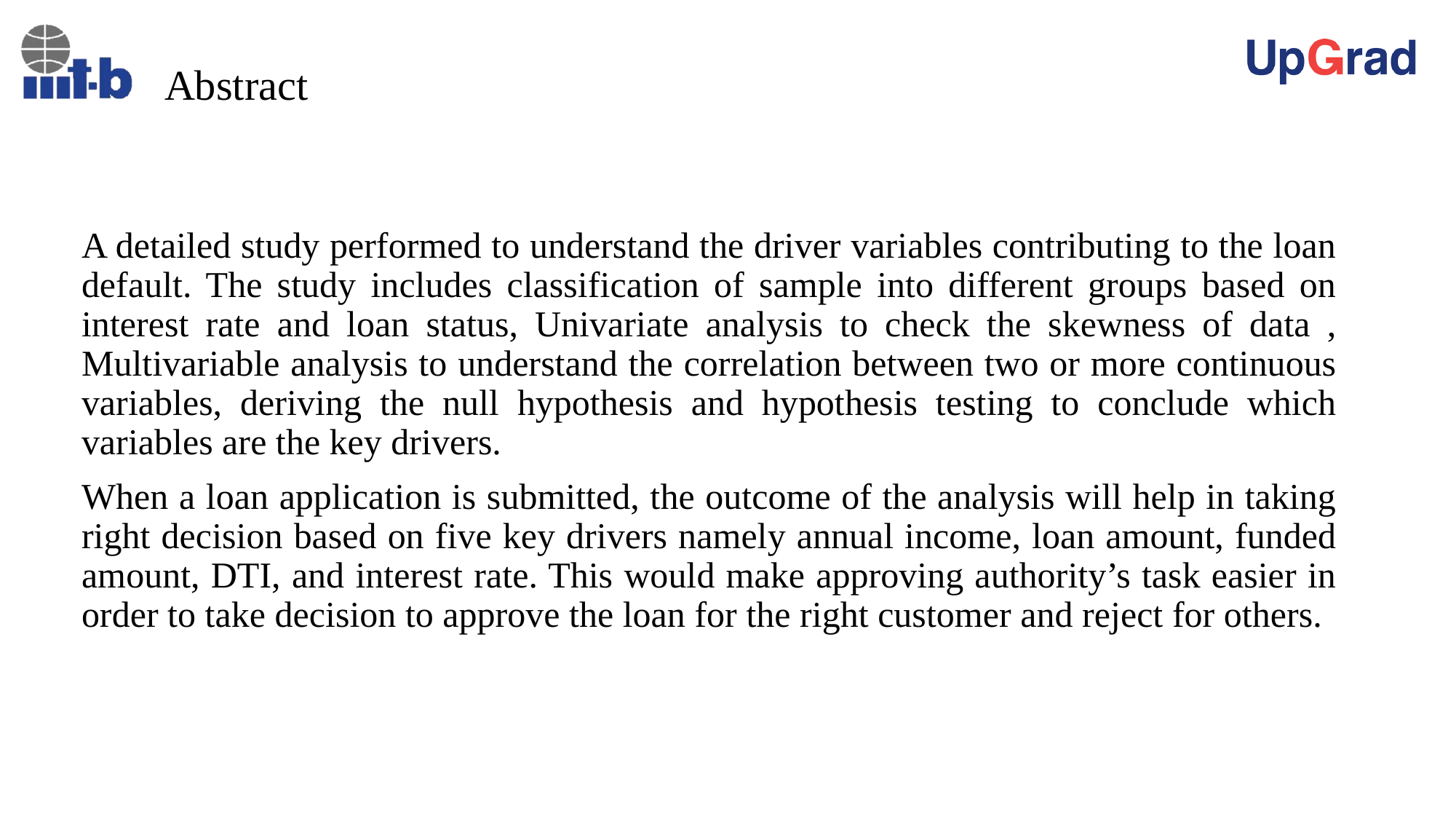

# Abstract
A detailed study performed to understand the driver variables contributing to the loan default. The study includes classification of sample into different groups based on interest rate and loan status, Univariate analysis to check the skewness of data , Multivariable analysis to understand the correlation between two or more continuous variables, deriving the null hypothesis and hypothesis testing to conclude which variables are the key drivers.
When a loan application is submitted, the outcome of the analysis will help in taking right decision based on five key drivers namely annual income, loan amount, funded amount, DTI, and interest rate. This would make approving authority’s task easier in order to take decision to approve the loan for the right customer and reject for others.